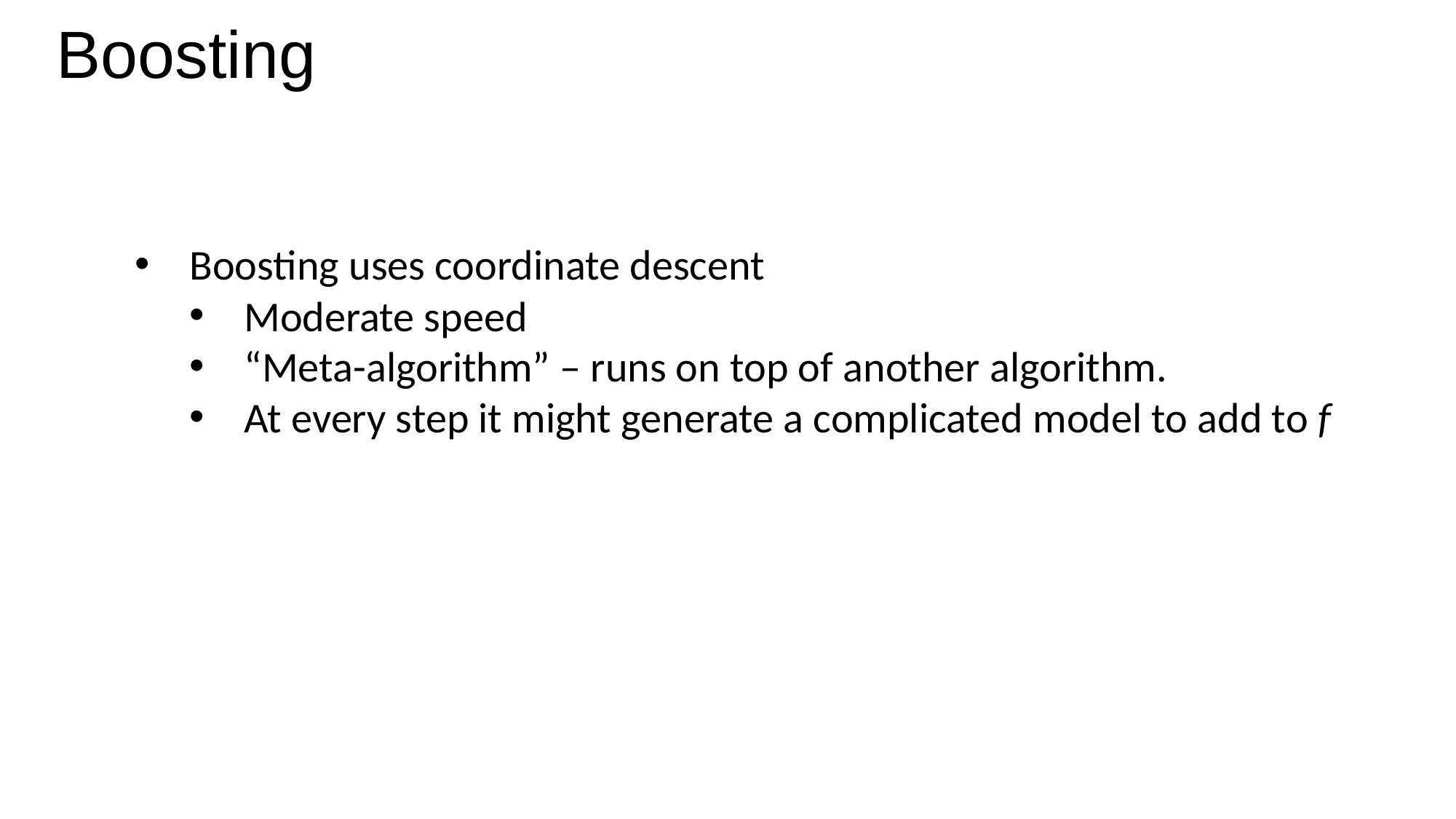

# Boosting
Boosting uses coordinate descent
Moderate speed
“Meta-algorithm” – runs on top of another algorithm.
At every step it might generate a complicated model to add to f